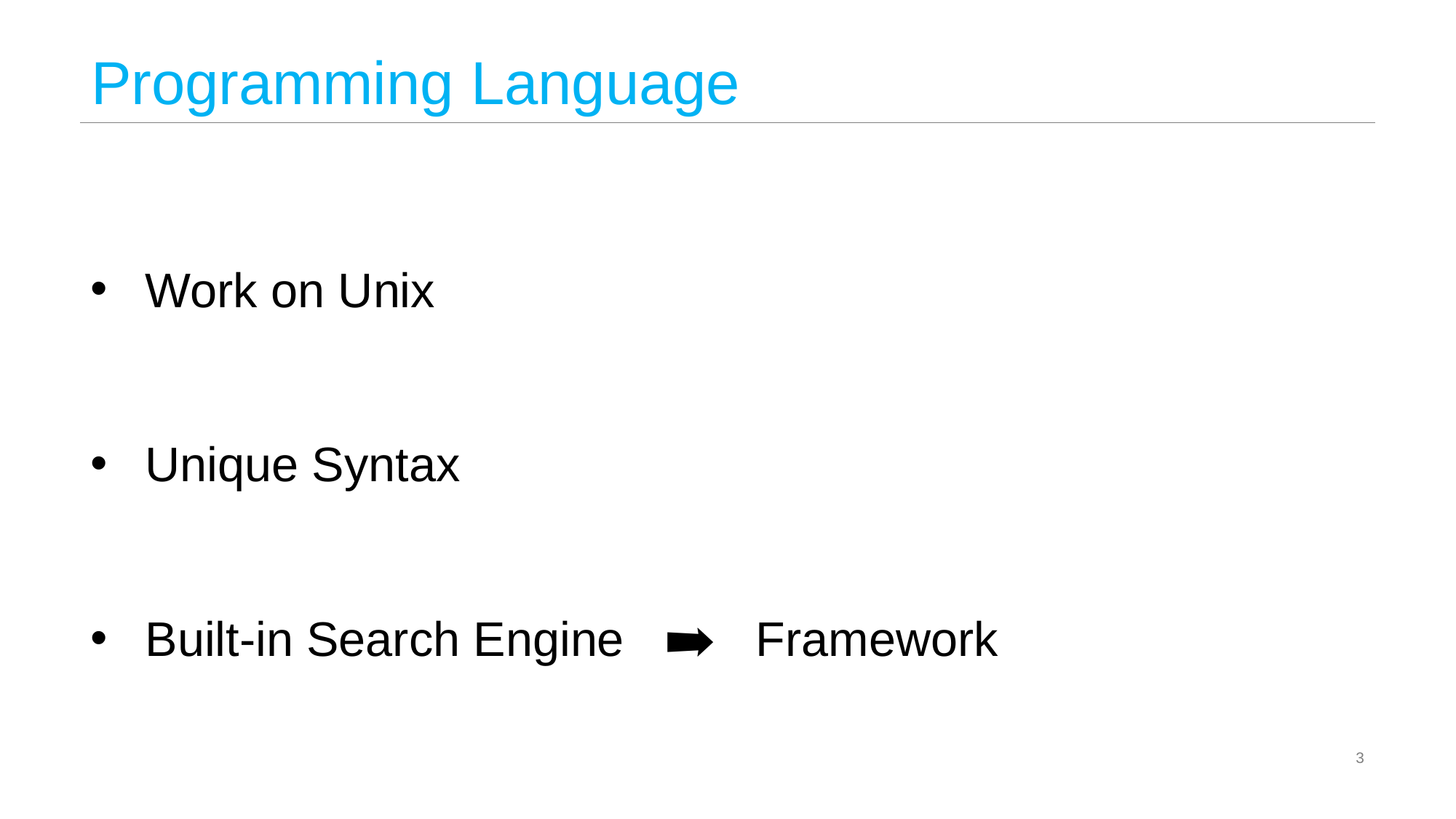

# Programming Language
Work on Unix

Unique Syntax

Built-in Search Engine   ➡   Framework
3